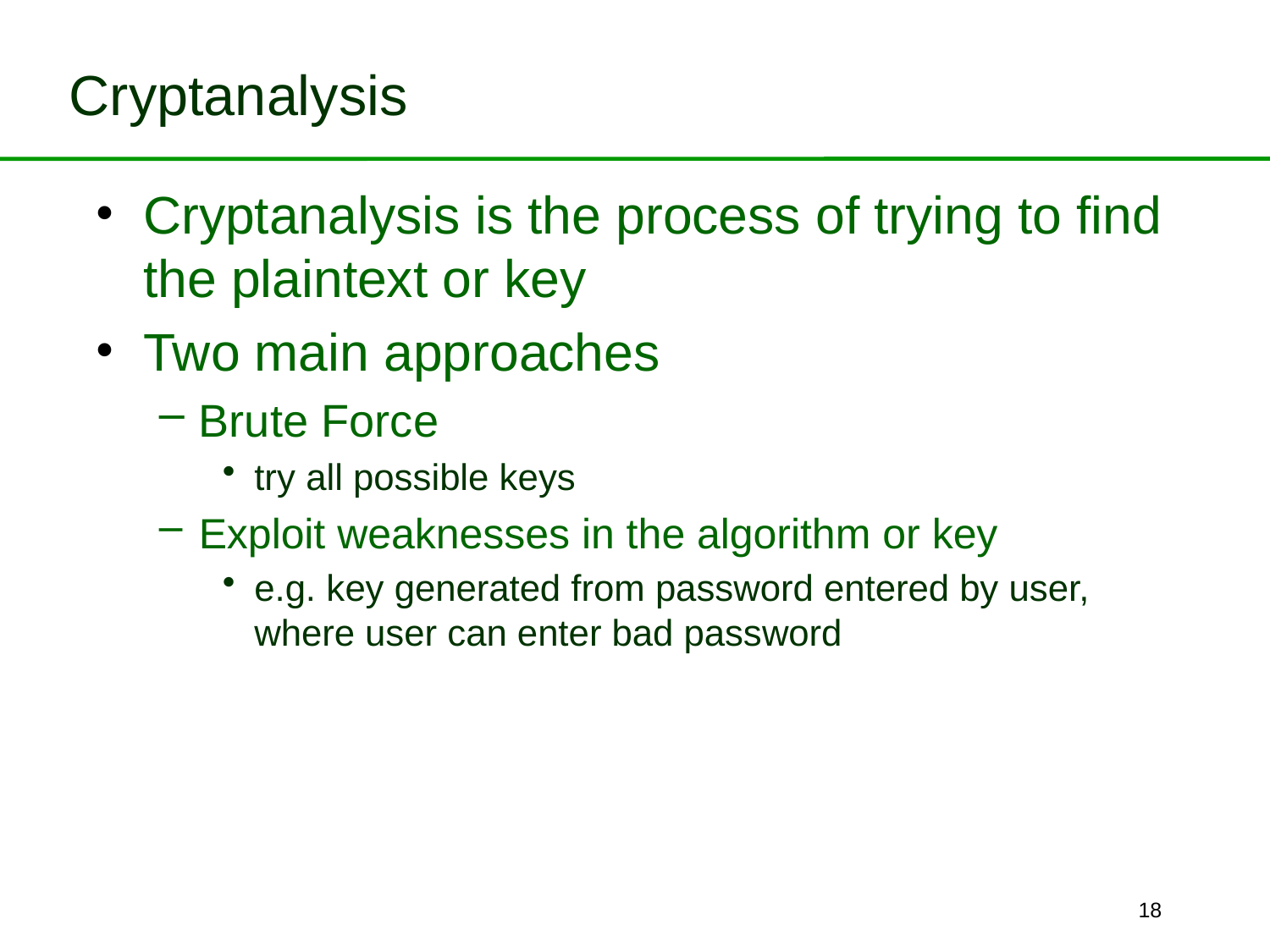

# Cryptanalysis
Cryptanalysis is the process of trying to find the plaintext or key
Two main approaches
Brute Force
try all possible keys
Exploit weaknesses in the algorithm or key
e.g. key generated from password entered by user, where user can enter bad password
18